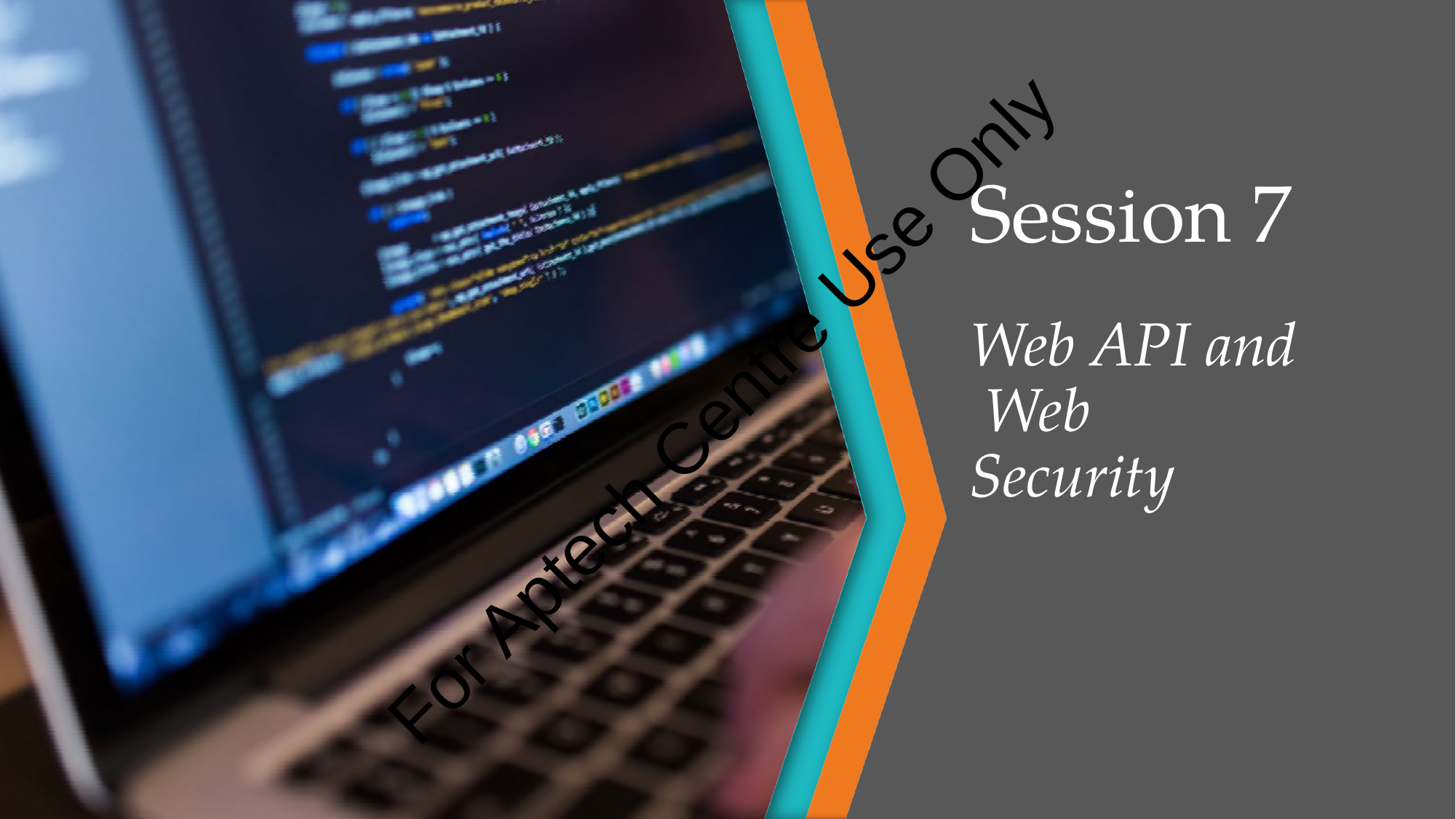

# Session 7
Web API and  Web Security
For Aptech Centre Use Only